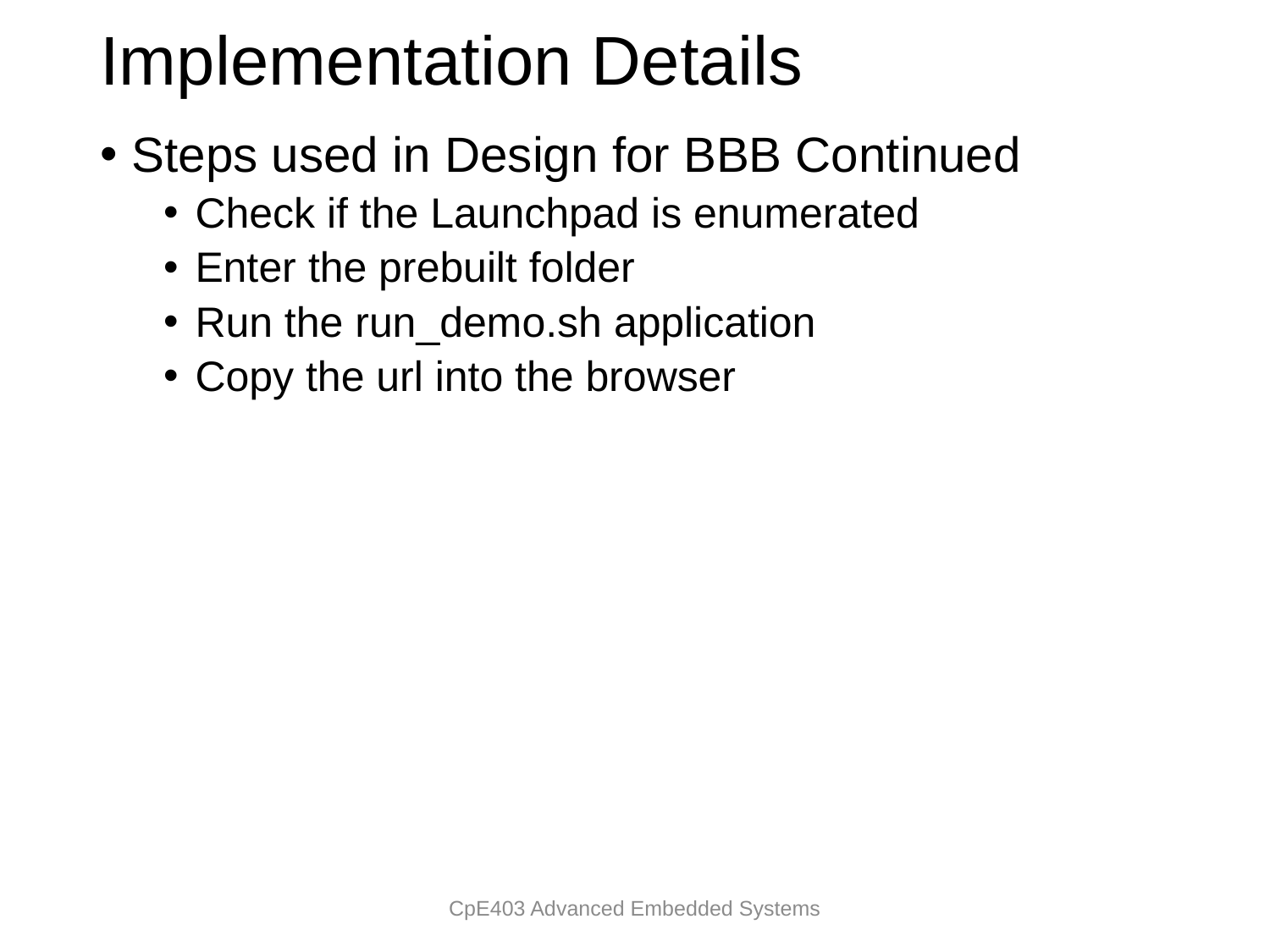

# Implementation Details
Steps used in Design for BBB Continued
Check if the Launchpad is enumerated
Enter the prebuilt folder
Run the run_demo.sh application
Copy the url into the browser

CpE403 Advanced Embedded Systems